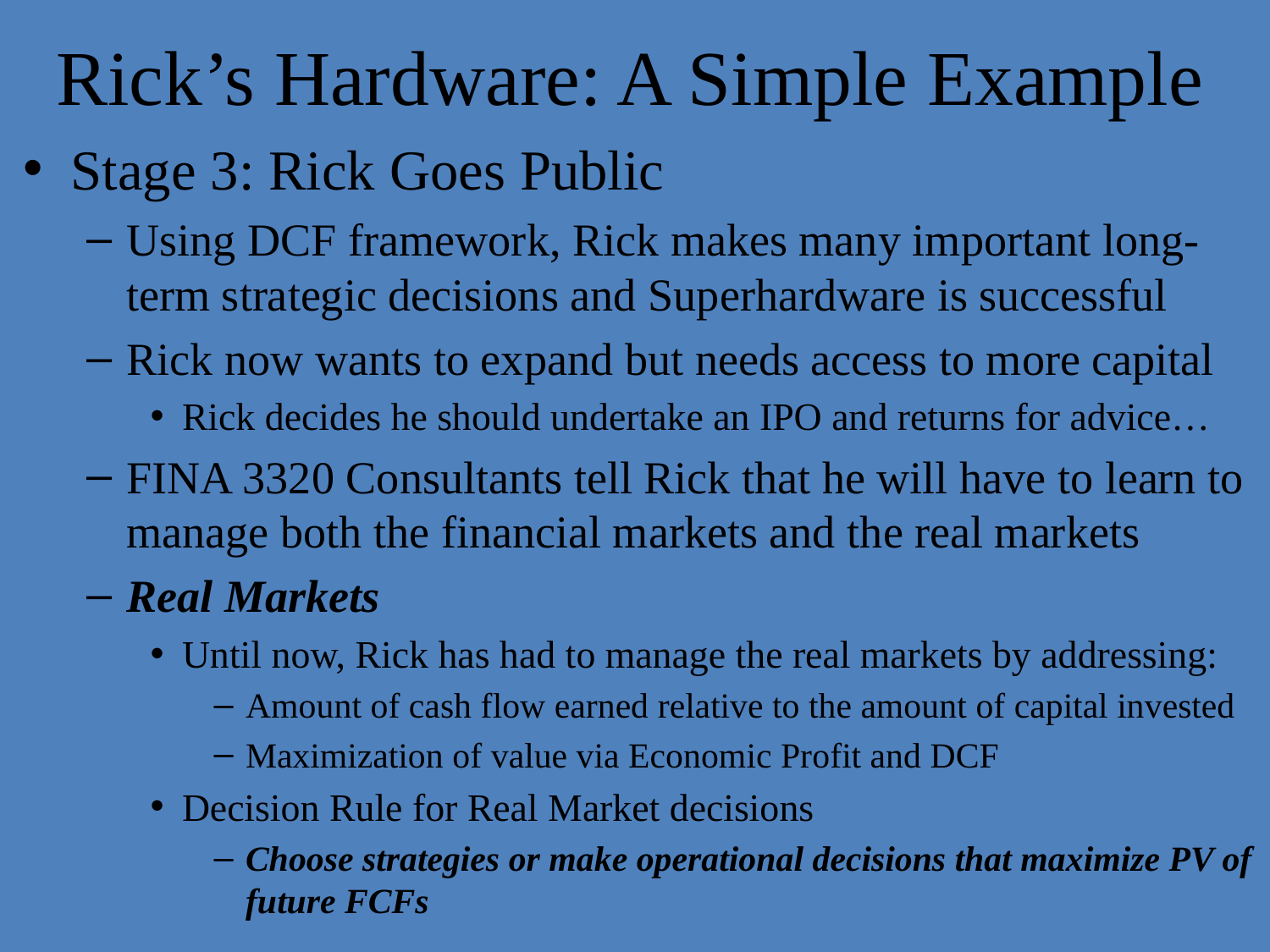

# Rick’s Hardware: A Simple Example
Stage 3: Rick Goes Public
Using DCF framework, Rick makes many important long-term strategic decisions and Superhardware is successful
Rick now wants to expand but needs access to more capital
Rick decides he should undertake an IPO and returns for advice…
FINA 3320 Consultants tell Rick that he will have to learn to manage both the financial markets and the real markets
Real Markets
Until now, Rick has had to manage the real markets by addressing:
Amount of cash flow earned relative to the amount of capital invested
Maximization of value via Economic Profit and DCF
Decision Rule for Real Market decisions
Choose strategies or make operational decisions that maximize PV of future FCFs